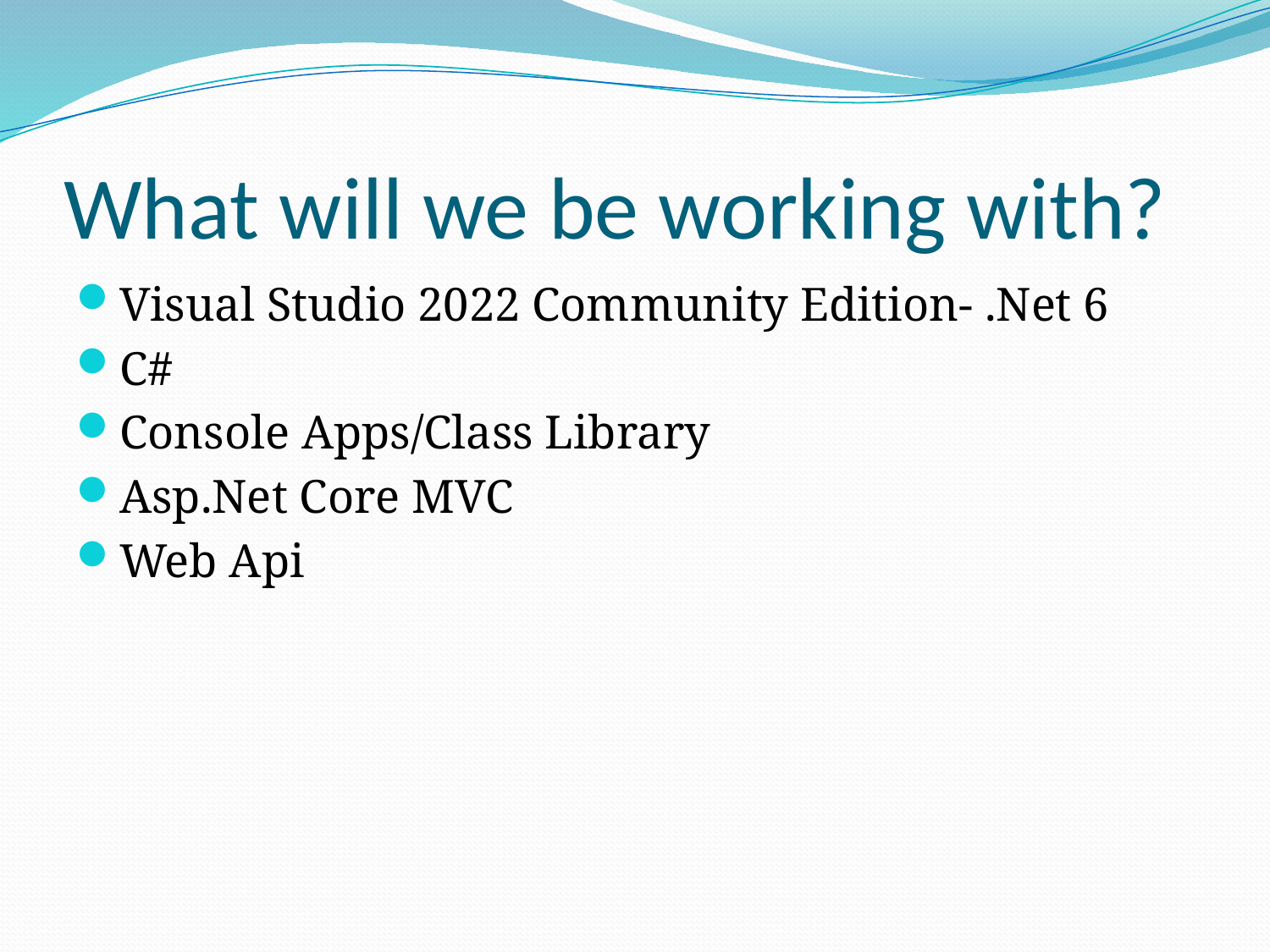

# What will we be working with?
Visual Studio 2022 Community Edition- .Net 6
C#
Console Apps/Class Library
Asp.Net Core MVC
Web Api